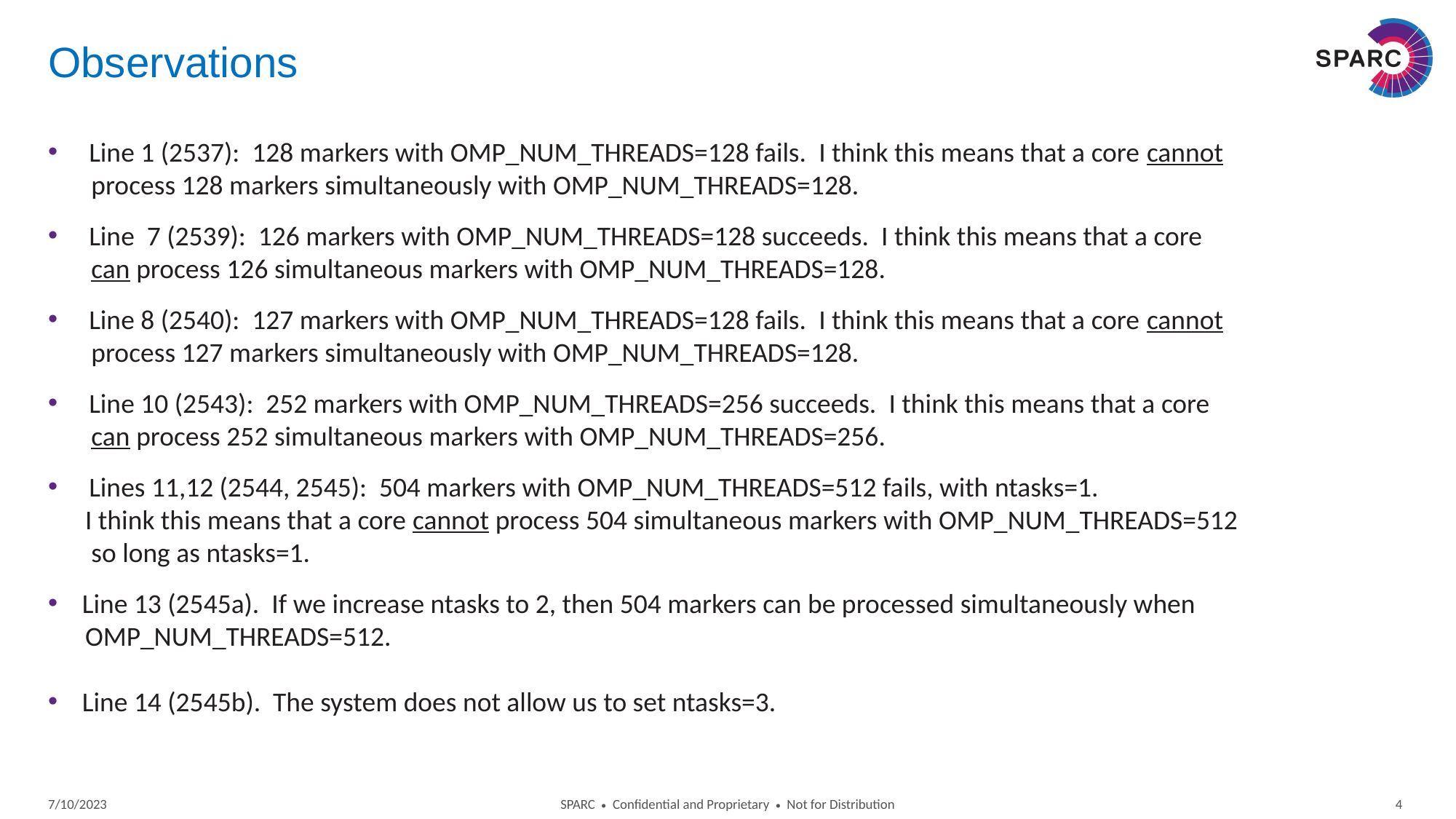

# Observations
Line 1 (2537):  128 markers with OMP_NUM_THREADS=128 fails.  I think this means that a core cannot
       process 128 markers simultaneously with OMP_NUM_THREADS=128.

Line  7 (2539):  126 markers with OMP_NUM_THREADS=128 succeeds.  I think this means that a core
       can process 126 simultaneous markers with OMP_NUM_THREADS=128.

Line 8 (2540):  127 markers with OMP_NUM_THREADS=128 fails.  I think this means that a core cannot
       process 127 markers simultaneously with OMP_NUM_THREADS=128.

Line 10 (2543):  252 markers with OMP_NUM_THREADS=256 succeeds.  I think this means that a core
       can process 252 simultaneous markers with OMP_NUM_THREADS=256.

Lines 11,12 (2544, 2545):  504 markers with OMP_NUM_THREADS=512 fails, with ntasks=1.
      I think this means that a core cannot process 504 simultaneous markers with OMP_NUM_THREADS=512
       so long as ntasks=1.

Line 13 (2545a).  If we increase ntasks to 2, then 504 markers can be processed simultaneously when
      OMP_NUM_THREADS=512.

Line 14 (2545b).  The system does not allow us to set ntasks=3.